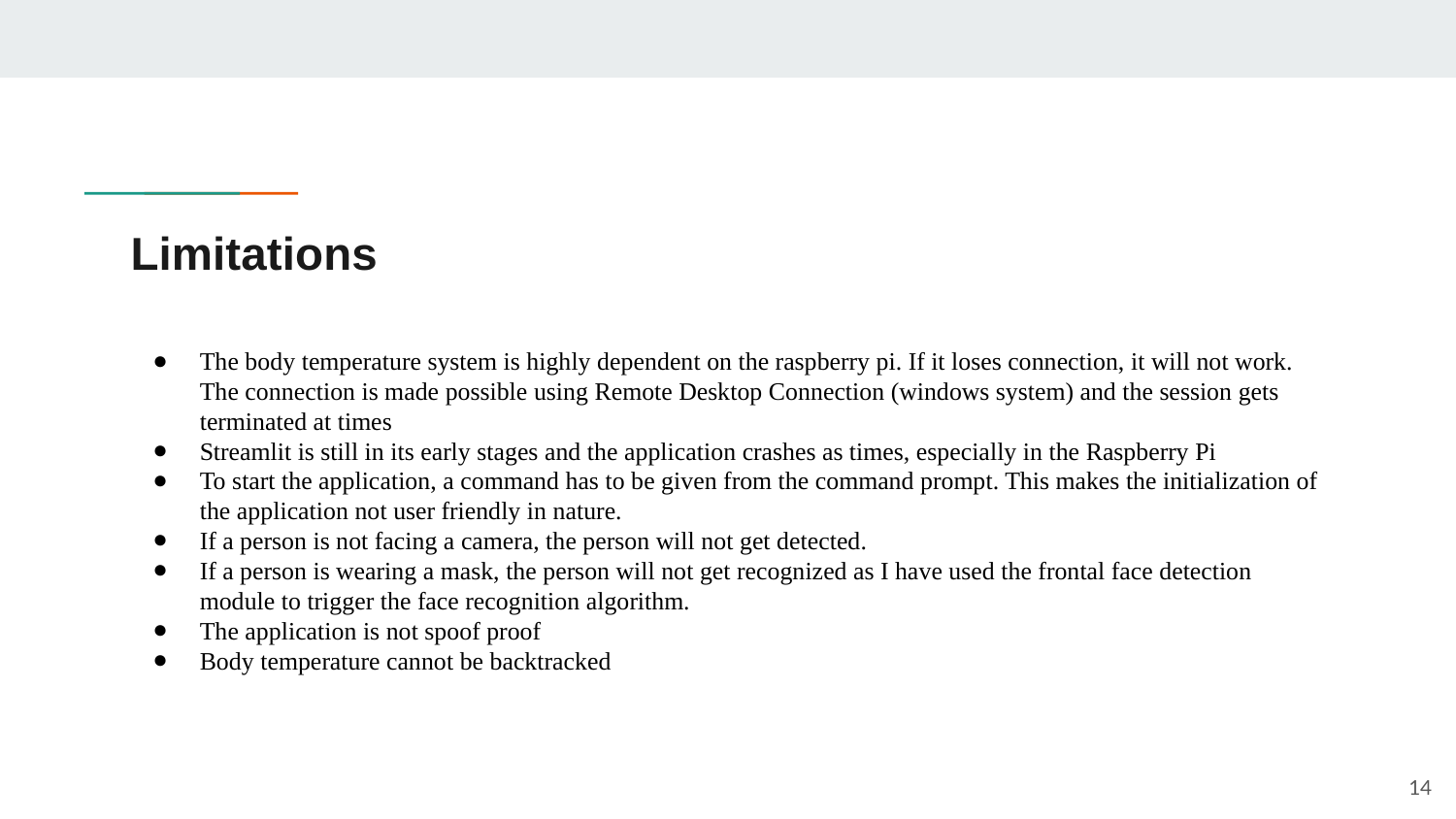

# Limitations
The body temperature system is highly dependent on the raspberry pi. If it loses connection, it will not work. The connection is made possible using Remote Desktop Connection (windows system) and the session gets terminated at times
Streamlit is still in its early stages and the application crashes as times, especially in the Raspberry Pi
To start the application, a command has to be given from the command prompt. This makes the initialization of the application not user friendly in nature.
If a person is not facing a camera, the person will not get detected.
If a person is wearing a mask, the person will not get recognized as I have used the frontal face detection module to trigger the face recognition algorithm.
The application is not spoof proof
Body temperature cannot be backtracked

14